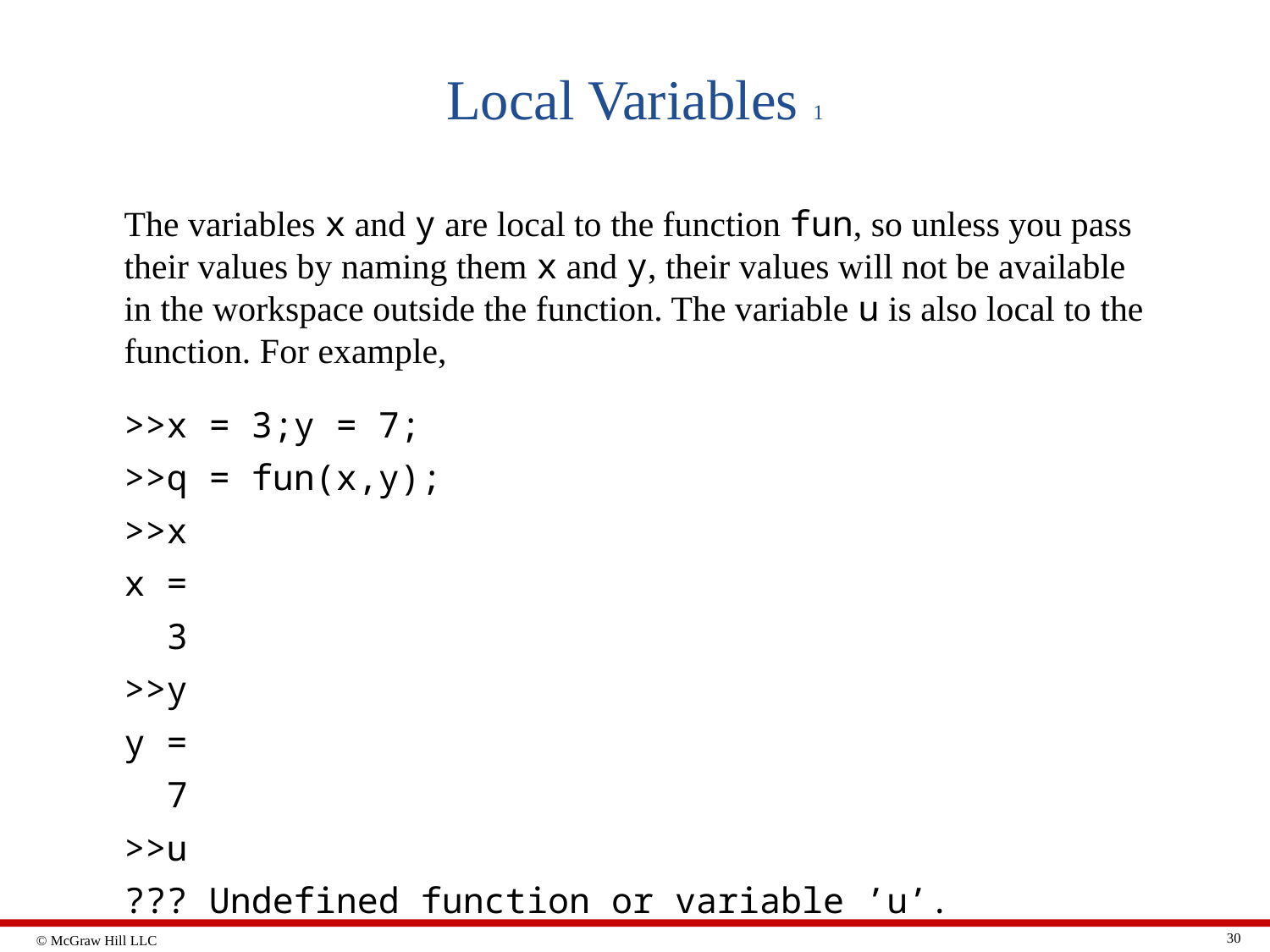

# Local Variables 1
The variables x and y are local to the function fun, so unless you pass their values by naming them x and y, their values will not be available in the workspace outside the function. The variable u is also local to the function. For example,
>>x = 3;y = 7;
>>q = fun(x,y);
>>x
x =
  3
>>y
y =
  7
>>u
??? Undefined function or variable ’u’.
30